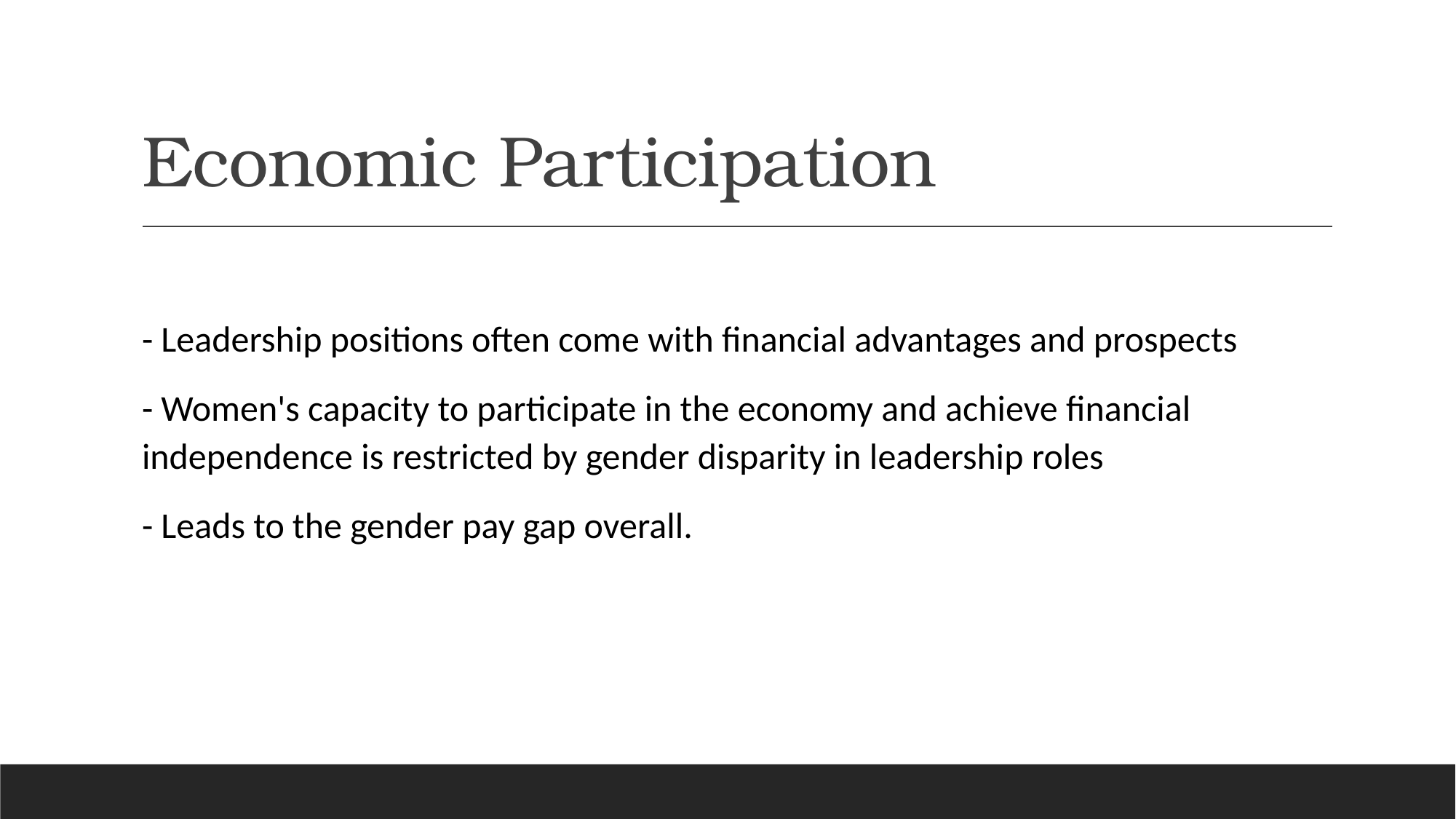

# Economic Participation

- Leadership positions often come with financial advantages and prospects
- Women's capacity to participate in the economy and achieve financial independence is restricted by gender disparity in leadership roles
- Leads to the gender pay gap overall.